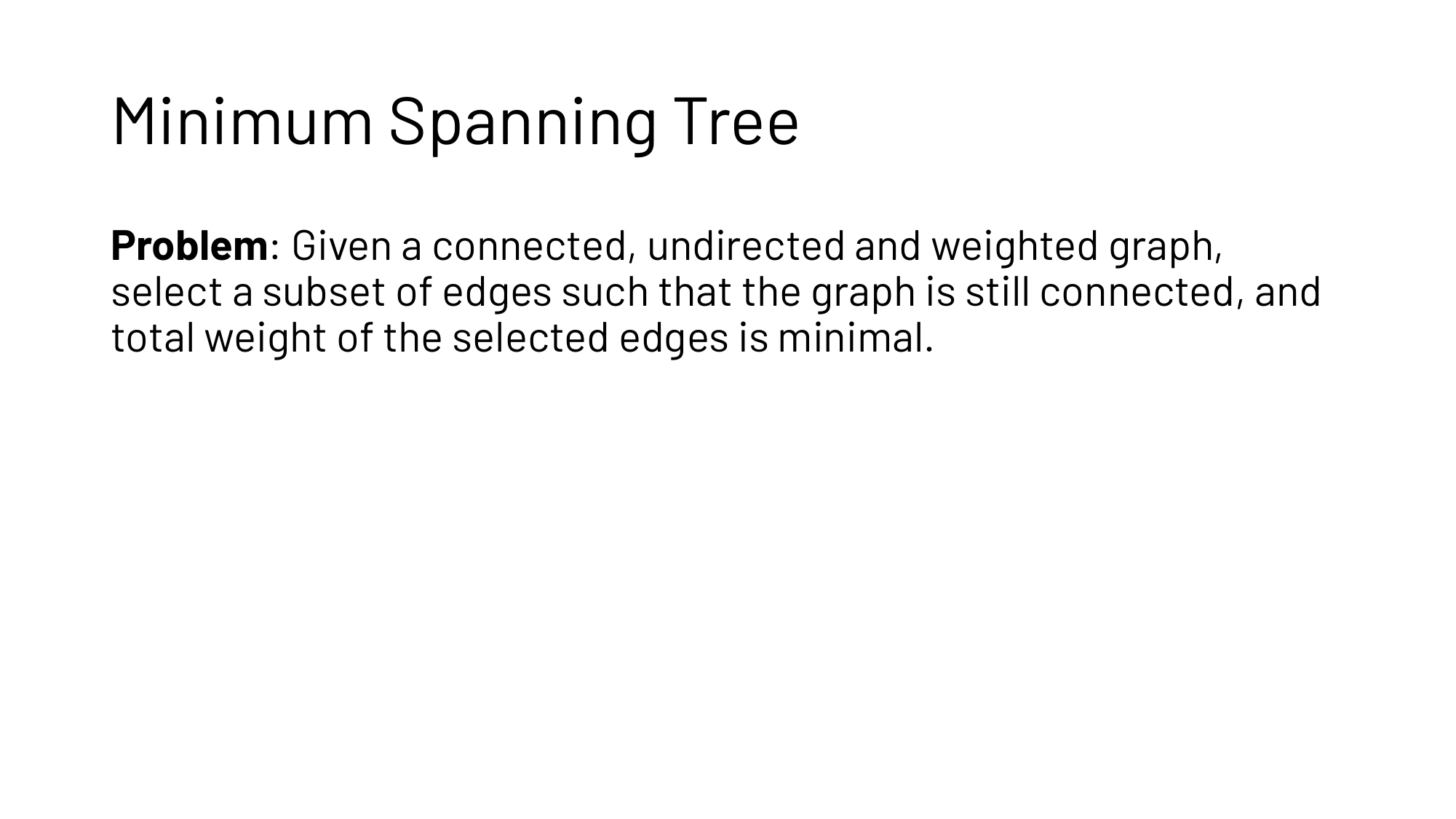

# Minimum Spanning Tree
Problem: Given a connected, undirected and weighted graph, select a subset of edges such that the graph is still connected, and total weight of the selected edges is minimal.